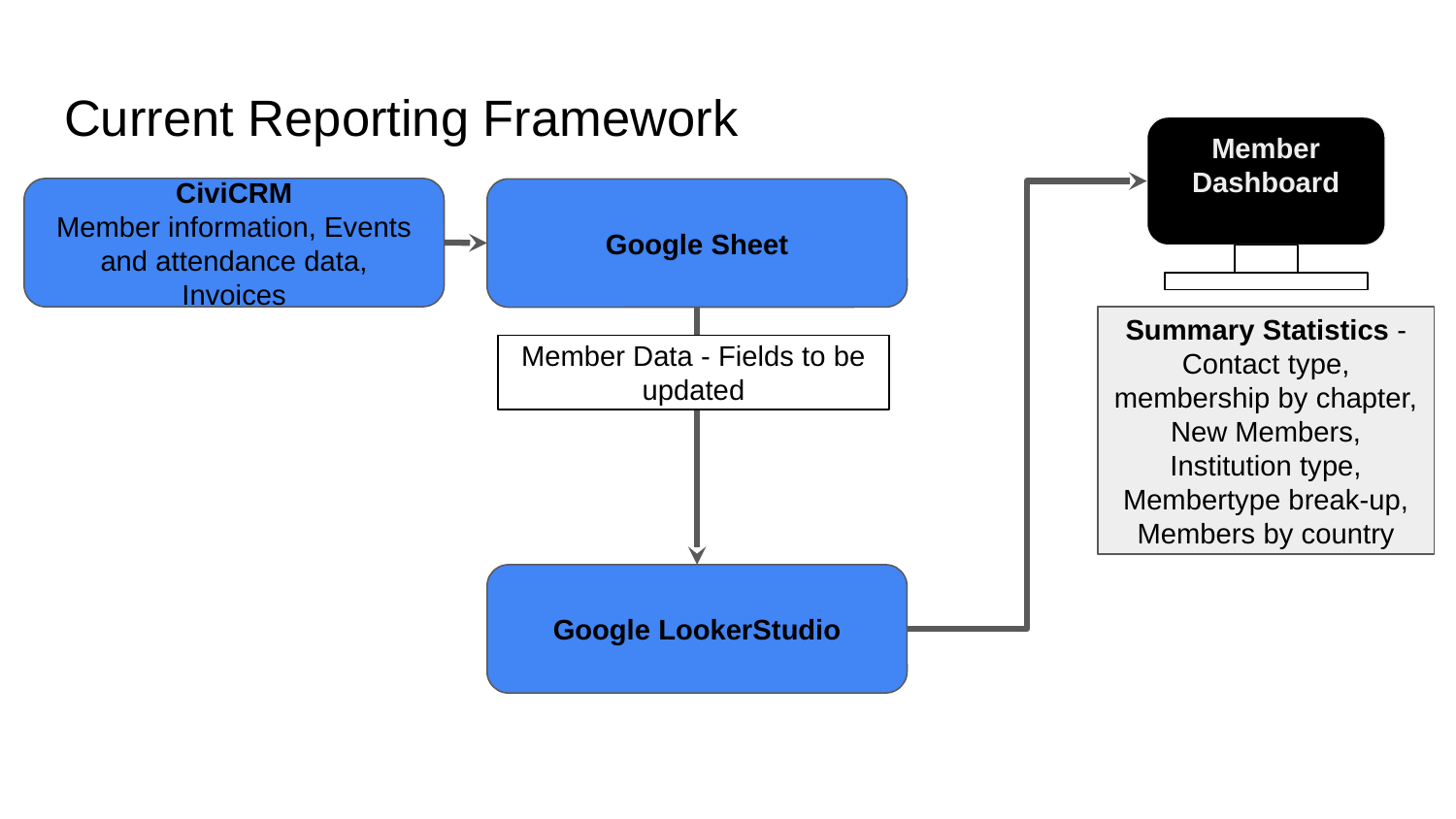

# Current Reporting Framework

Member Dashboard

CiviCRM
Member information, Events and attendance data, Invoices
Google Sheet

Summary Statistics - Contact type, membership by chapter, New Members, Institution type, Membertype break-up, Members by country
Member Data - Fields to be updated
Google LookerStudio